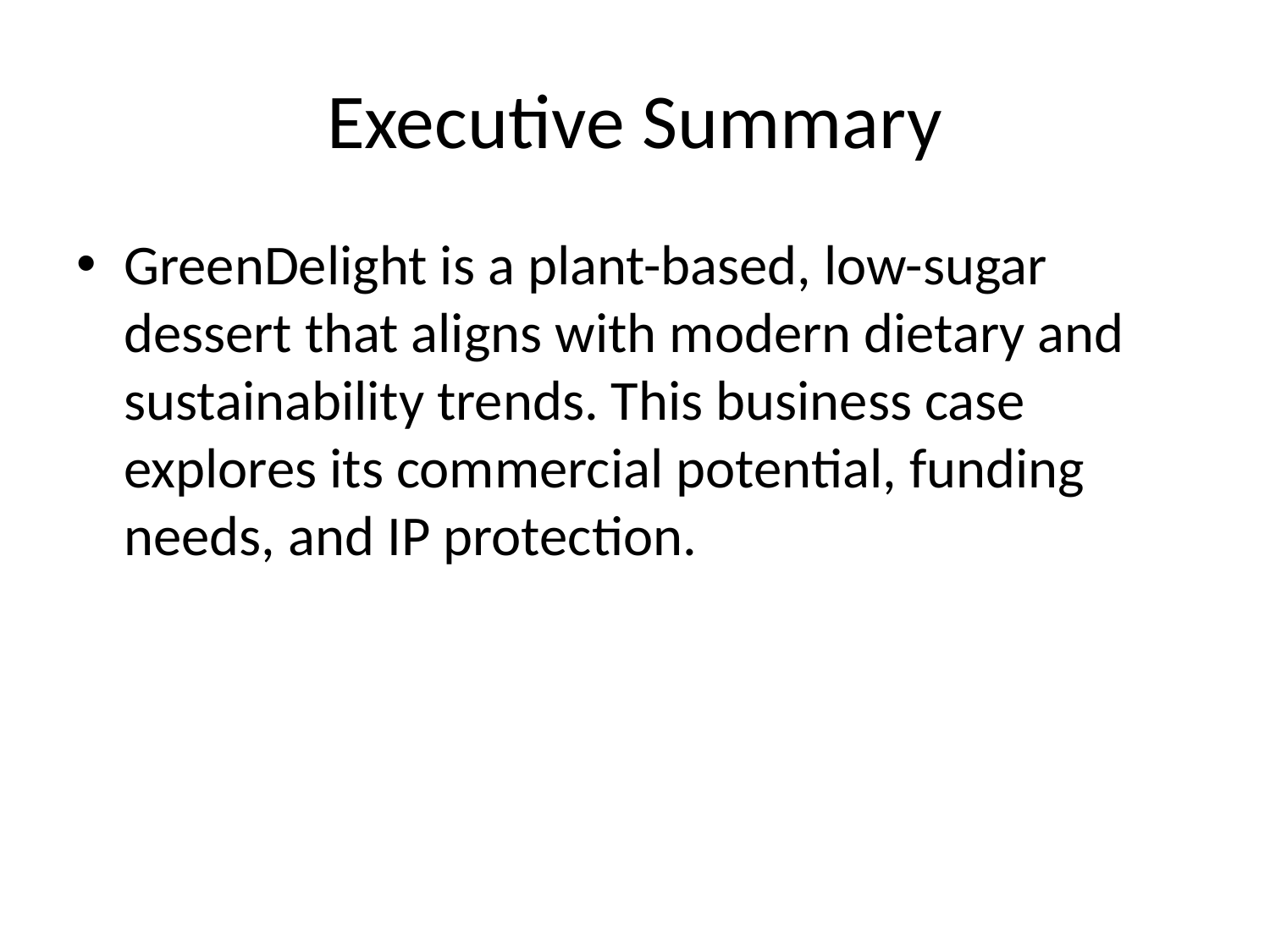

# Executive Summary
GreenDelight is a plant-based, low-sugar dessert that aligns with modern dietary and sustainability trends. This business case explores its commercial potential, funding needs, and IP protection.